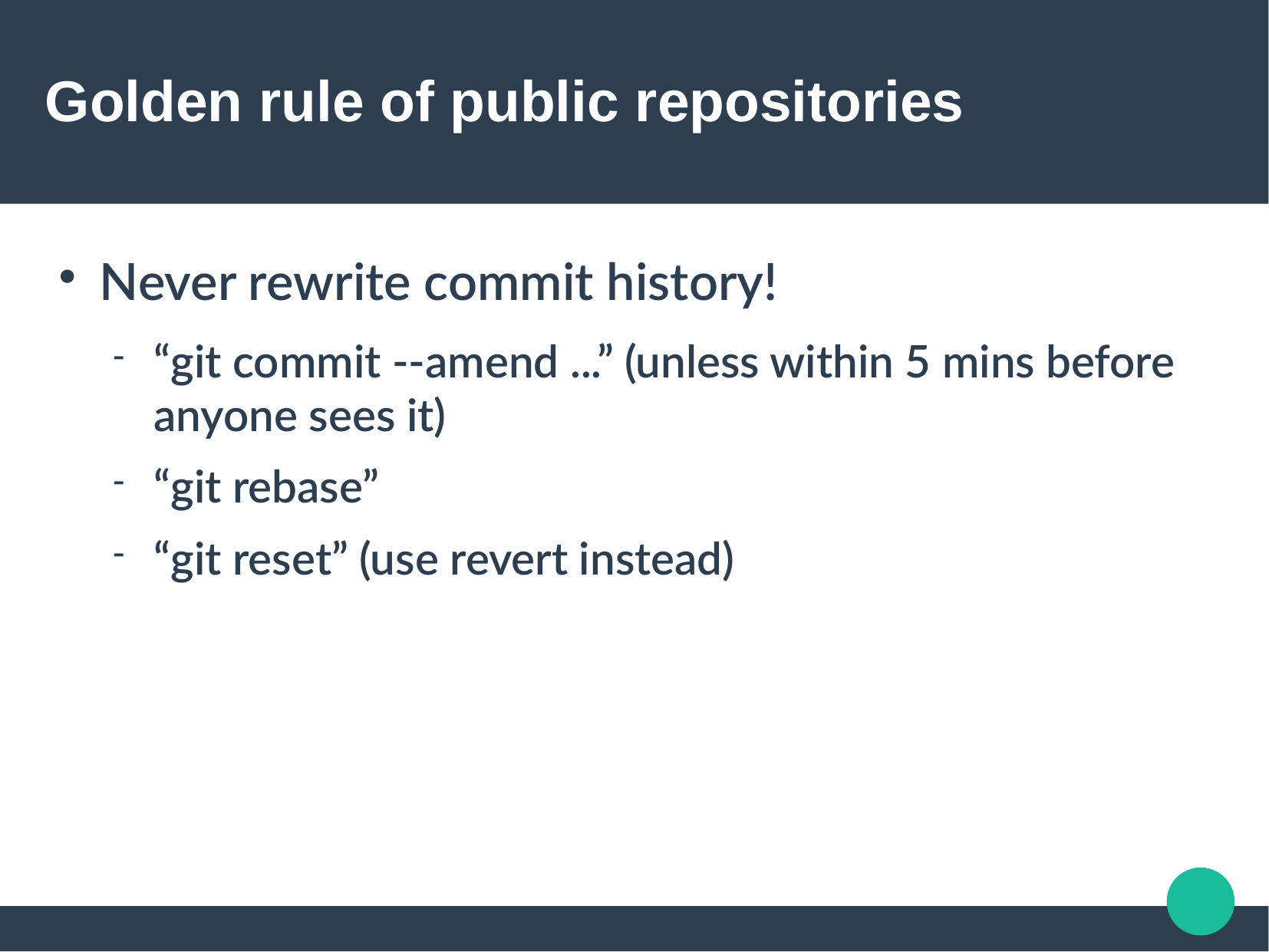

Golden rule of public repositories
Never rewrite commit history!
“git commit --amend ...” (unless within 5 mins before anyone sees it)
“git rebase”
“git reset” (use revert instead)